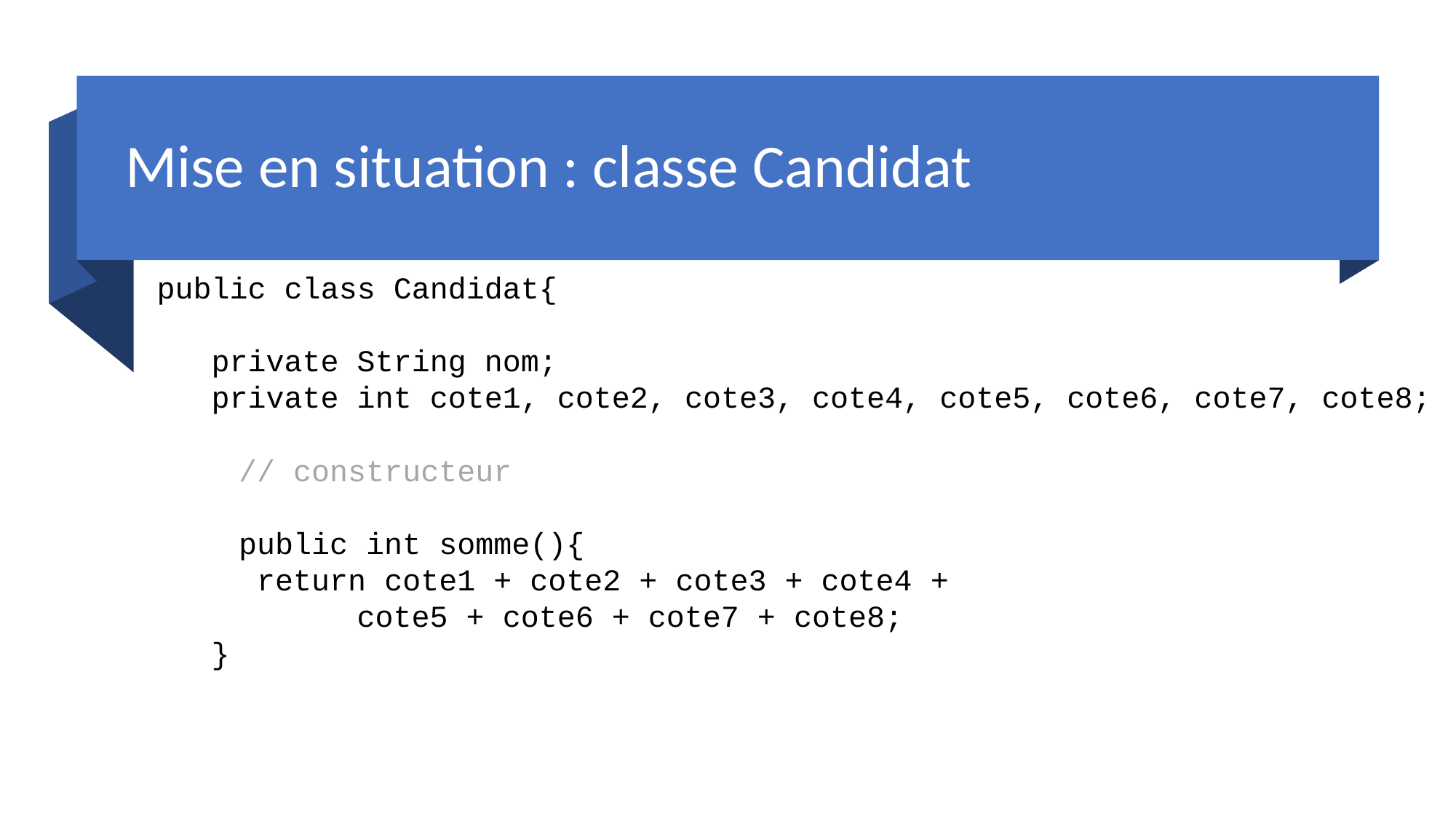

# Mise en situation : classe Candidat

public class Candidat{

   private String nom;
   private int cote1, cote2, cote3, cote4, cote5, cote6, cote7, cote8;

   	// constructeur

   	public int somme(){
	    return cote1 + cote2 + cote3 + cote4 +
           cote5 + cote6 + cote7 + cote8;
  	}